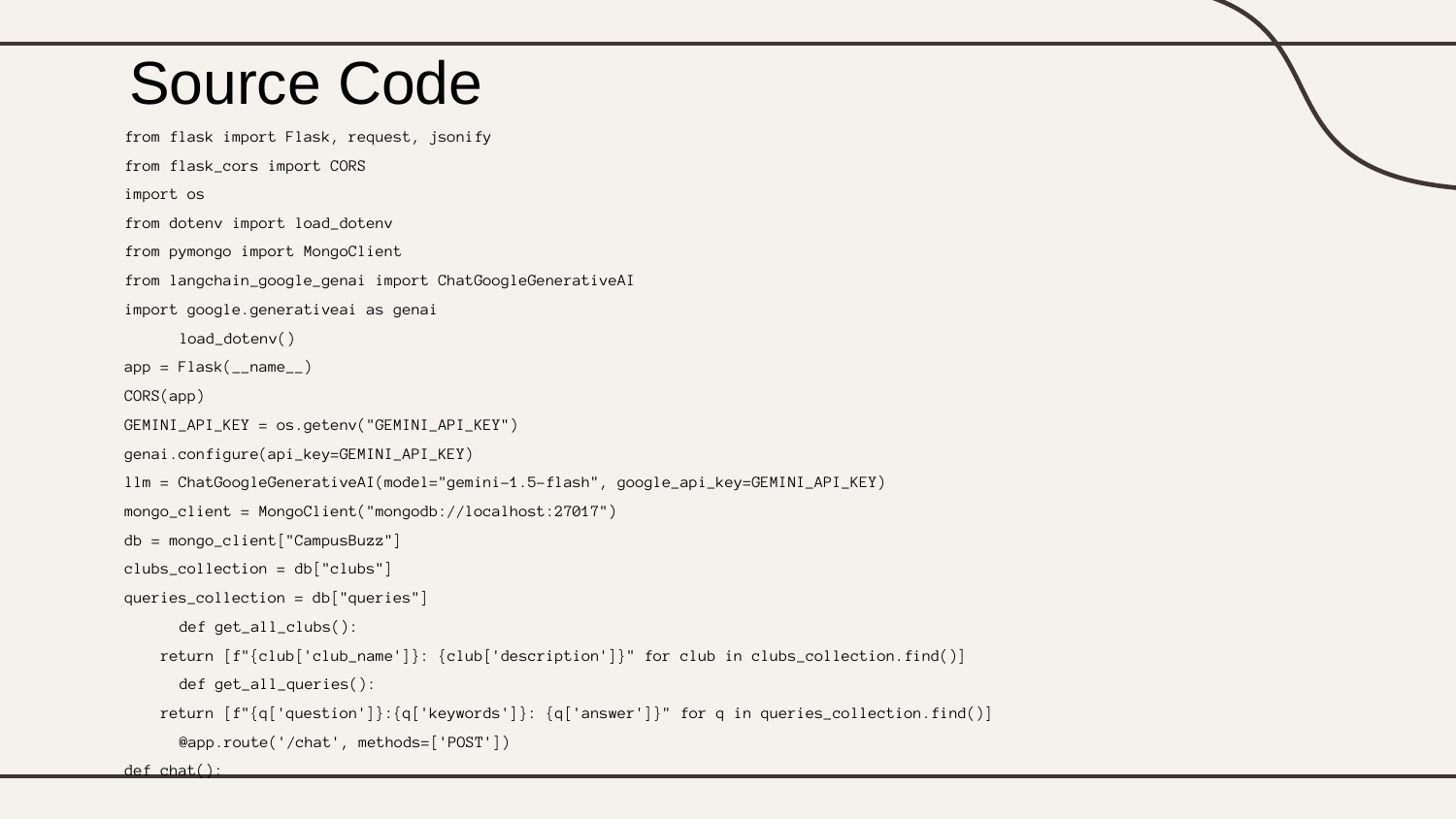

# Source Code
from flask import Flask, request, jsonify
from flask_cors import CORS
import os
from dotenv import load_dotenv
from pymongo import MongoClient
from langchain_google_genai import ChatGoogleGenerativeAI
import google.generativeai as genai
load_dotenv()
app = Flask(__name__)
CORS(app)
GEMINI_API_KEY = os.getenv("GEMINI_API_KEY")
genai.configure(api_key=GEMINI_API_KEY)
llm = ChatGoogleGenerativeAI(model="gemini-1.5-flash", google_api_key=GEMINI_API_KEY)
mongo_client = MongoClient("mongodb://localhost:27017")
db = mongo_client["CampusBuzz"]
clubs_collection = db["clubs"]
queries_collection = db["queries"]
def get_all_clubs():
    return [f"{club['club_name']}: {club['description']}" for club in clubs_collection.find()]
def get_all_queries():
    return [f"{q['question']}:{q['keywords']}: {q['answer']}" for q in queries_collection.find()]
@app.route('/chat', methods=['POST'])
def chat():